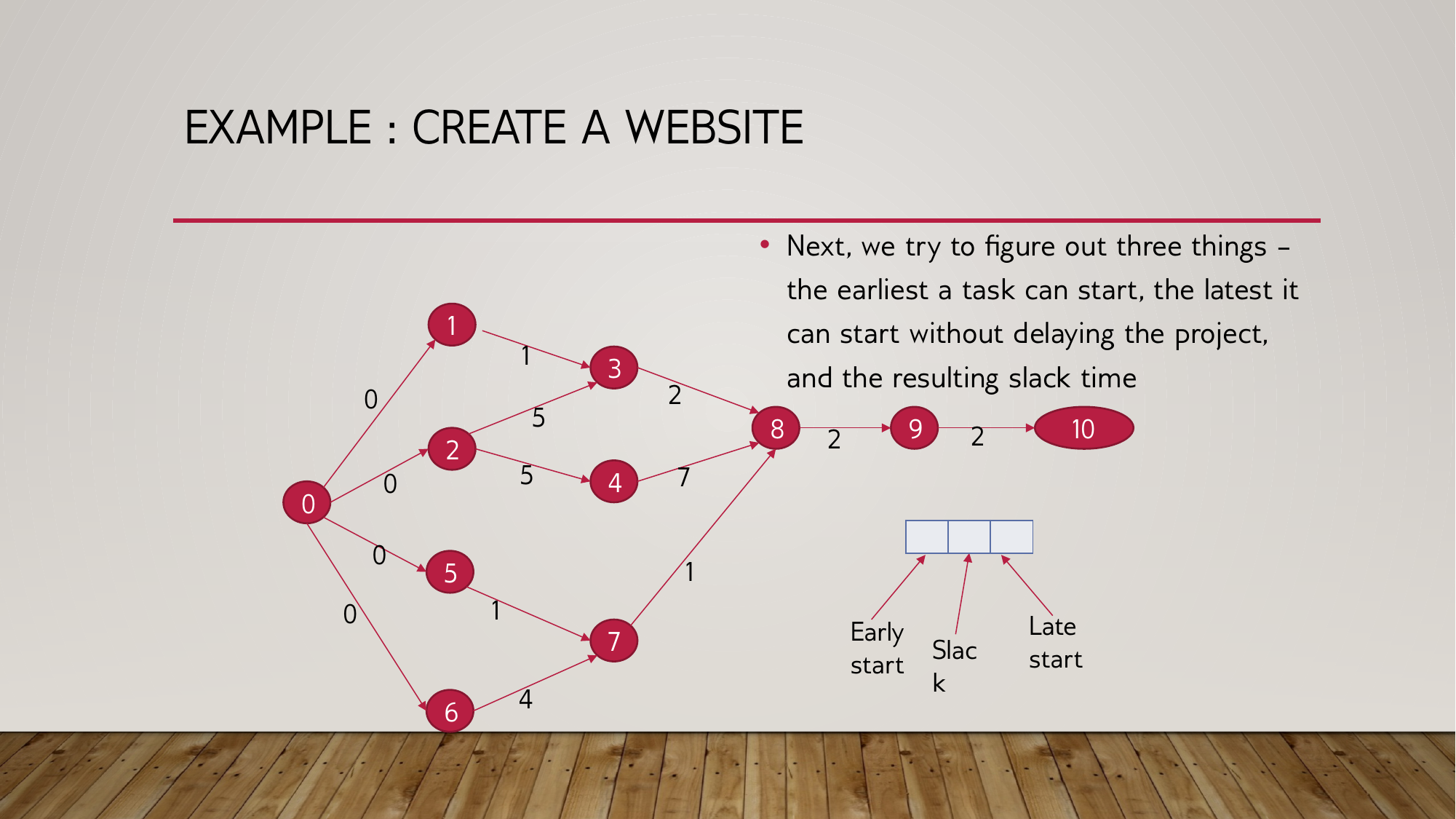

# Example : create a website
Next, we try to figure out three things – the earliest a task can start, the latest it can start without delaying the project, and the resulting slack time

1
1
3
2
0
5
10
8
9
2
2
2
5
7
0
4
0
0
1
5
1
0
7
4
6
|  |  |  |
| --- | --- | --- |
Late start
Early start
Slack